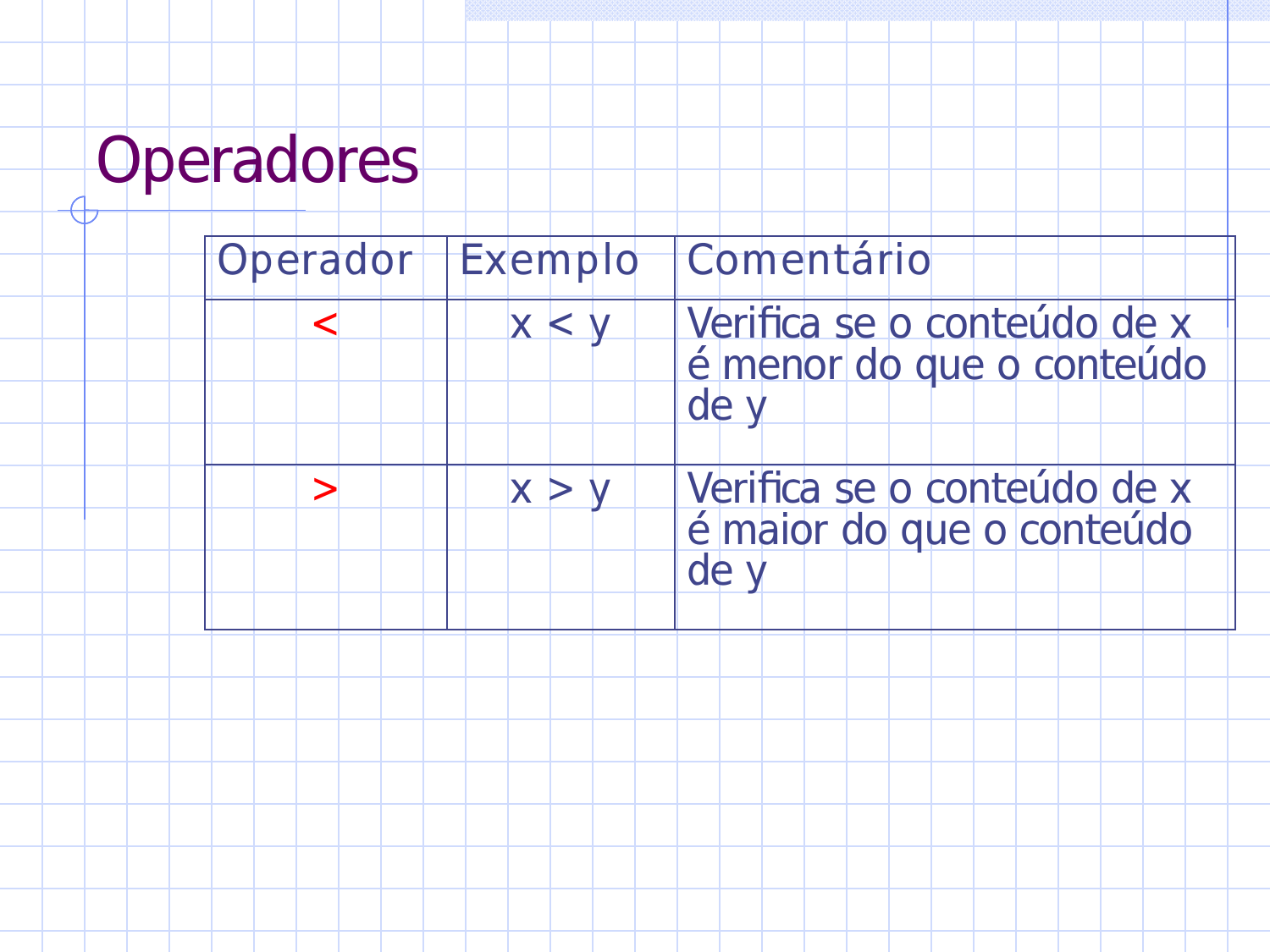

# Operadores
| Operador | Exemplo | Comentário |
| --- | --- | --- |
| < | x < y | Verifica se o conteúdo de x é menor do que o conteúdo de y |
| > | x > y | Verifica se o conteúdo de x é maior do que o conteúdo de y |